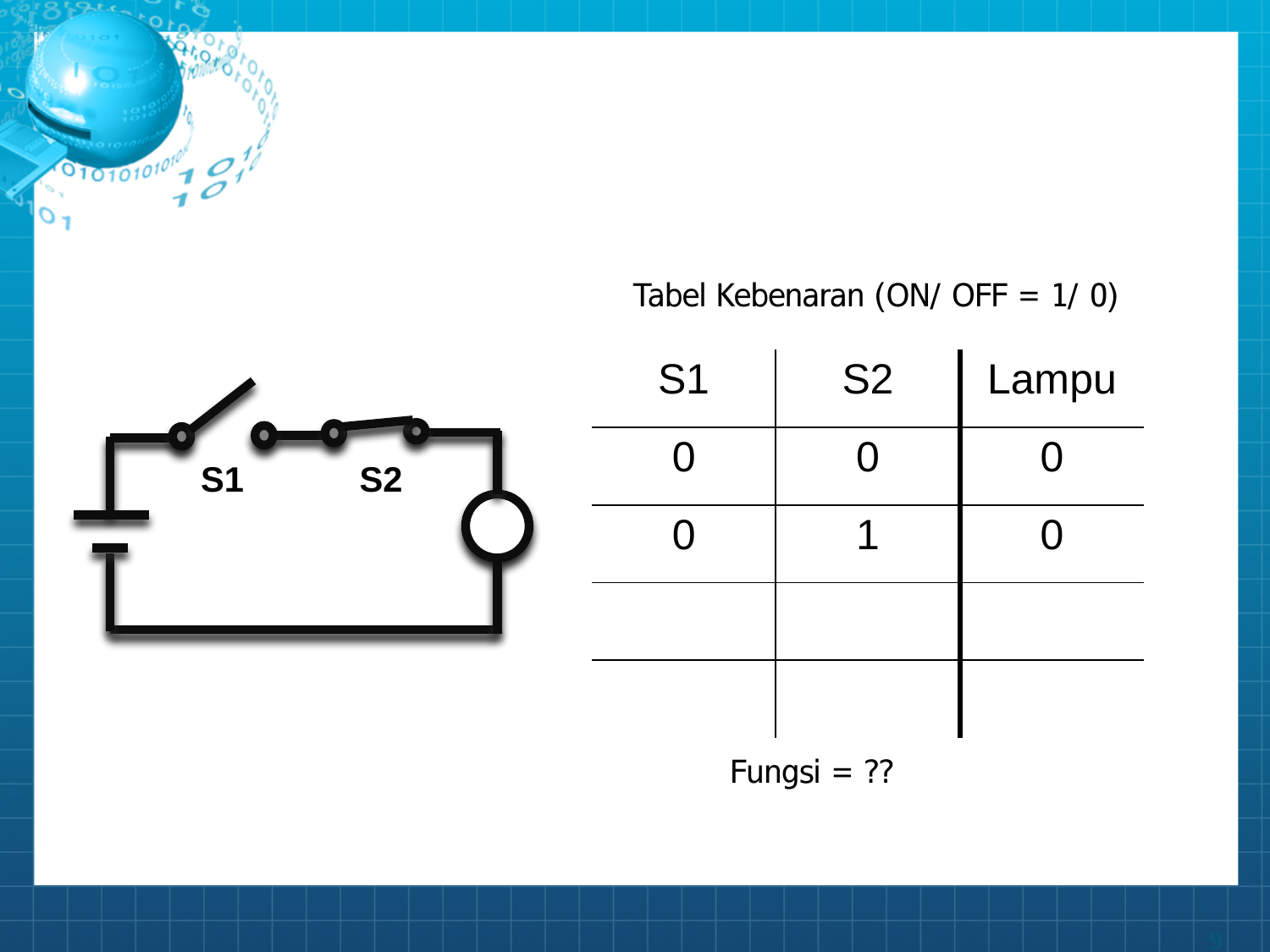

#
Tabel Kebenaran (ON/ OFF = 1/ 0)
| S1 | S2 | Lampu |
| --- | --- | --- |
| 0 | 0 | 0 |
| 0 | 1 | 0 |
|  |  |  |
|  |  |  |

S1
S2
Fungsi = ??
9